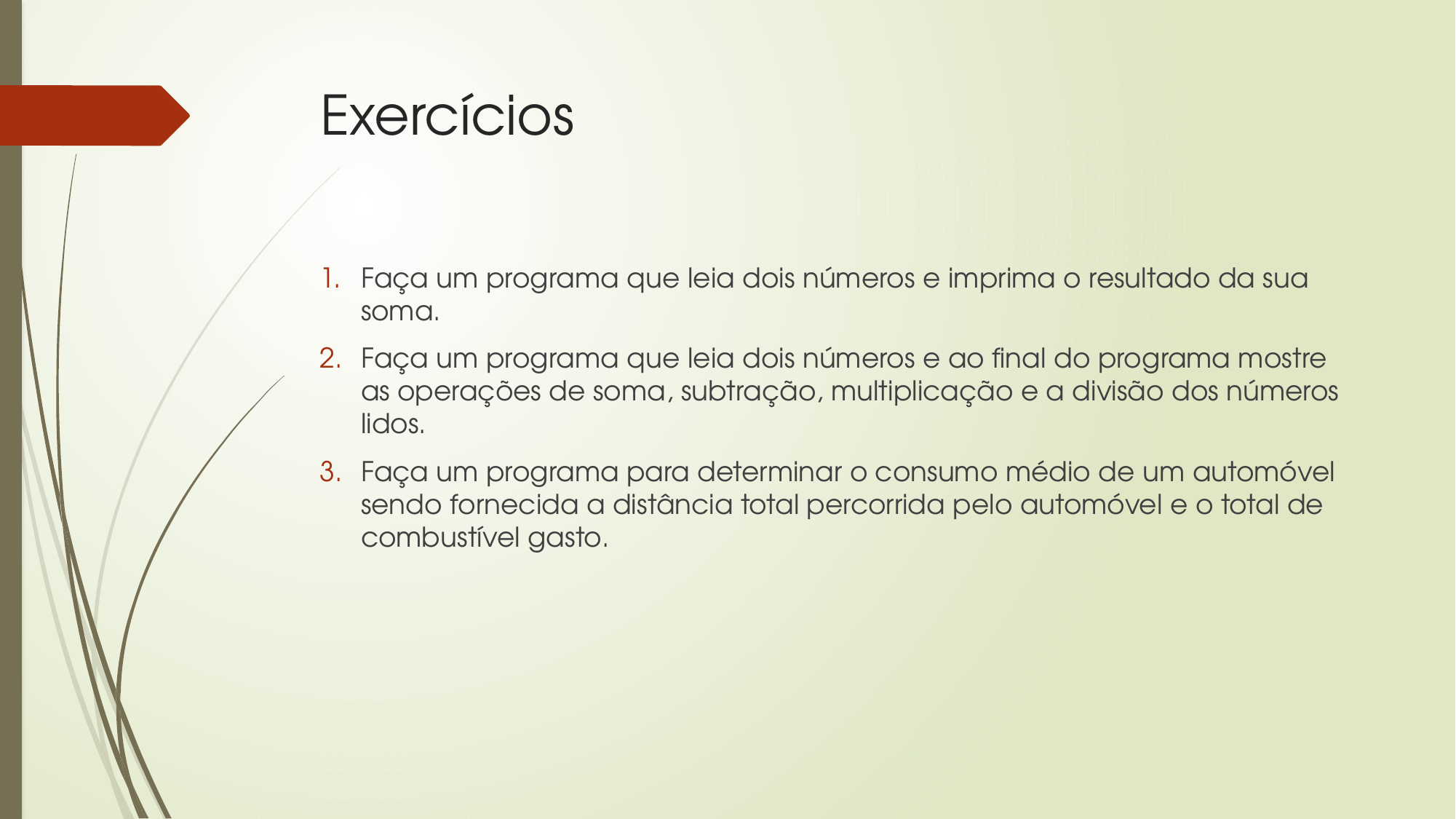

# Exercícios
Faça um programa que leia dois números e imprima o resultado da sua soma.
Faça um programa que leia dois números e ao final do programa mostre as operações de soma, subtração, multiplicação e a divisão dos números lidos.
Faça um programa para determinar o consumo médio de um automóvel sendo fornecida a distância total percorrida pelo automóvel e o total de combustível gasto.